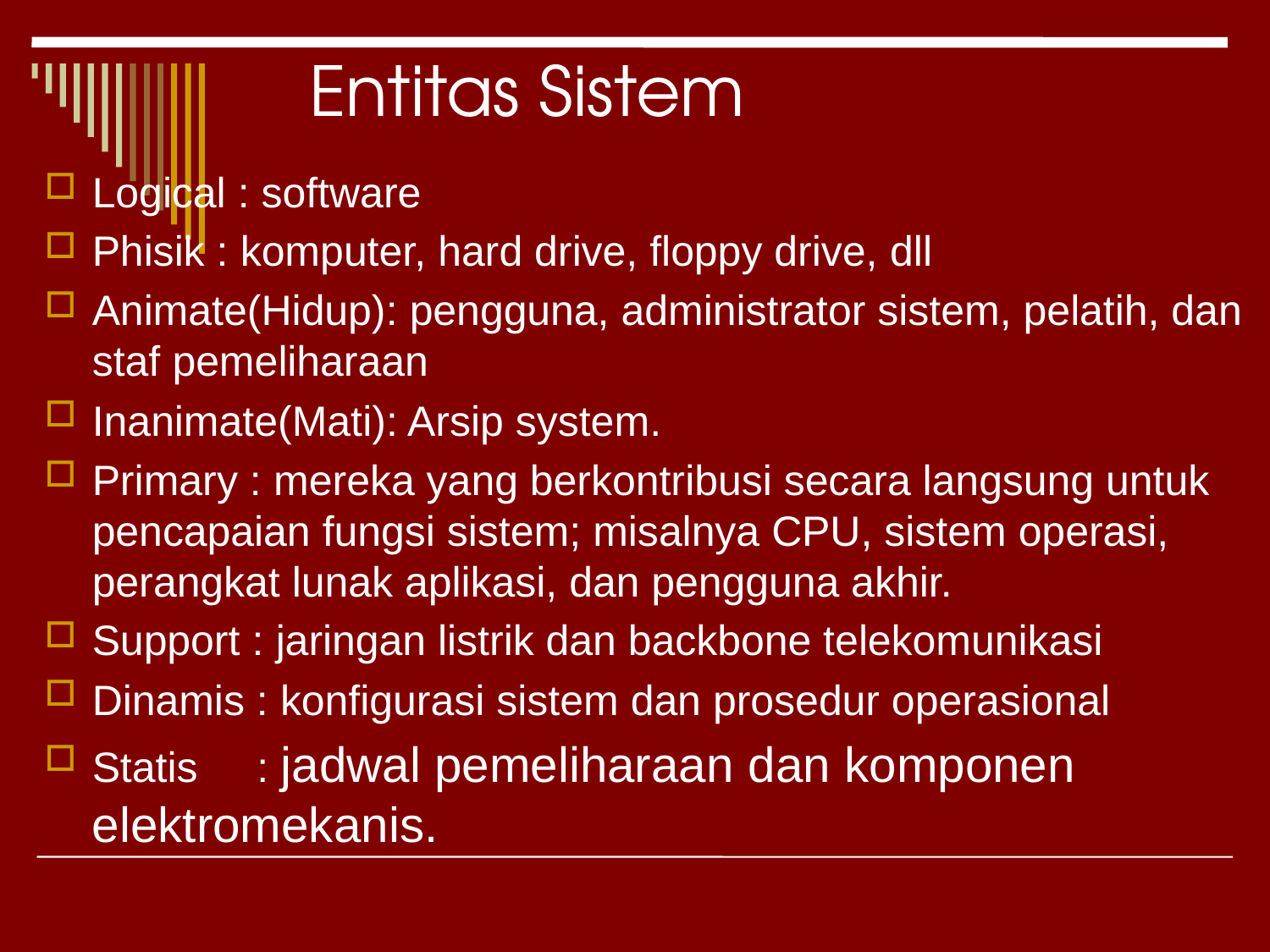

# Entitas Sistem
Logical : software
Phisik : komputer, hard drive, floppy drive, dll
Animate(Hidup): pengguna, administrator sistem, pelatih, dan staf pemeliharaan
Inanimate(Mati): Arsip system.
Primary : mereka yang berkontribusi secara langsung untuk pencapaian fungsi sistem; misalnya CPU, sistem operasi, perangkat lunak aplikasi, dan pengguna akhir.
Support : jaringan listrik dan backbone telekomunikasi
Dinamis : konfigurasi sistem dan prosedur operasional
Statis     : jadwal pemeliharaan dan komponen   elektromekanis.